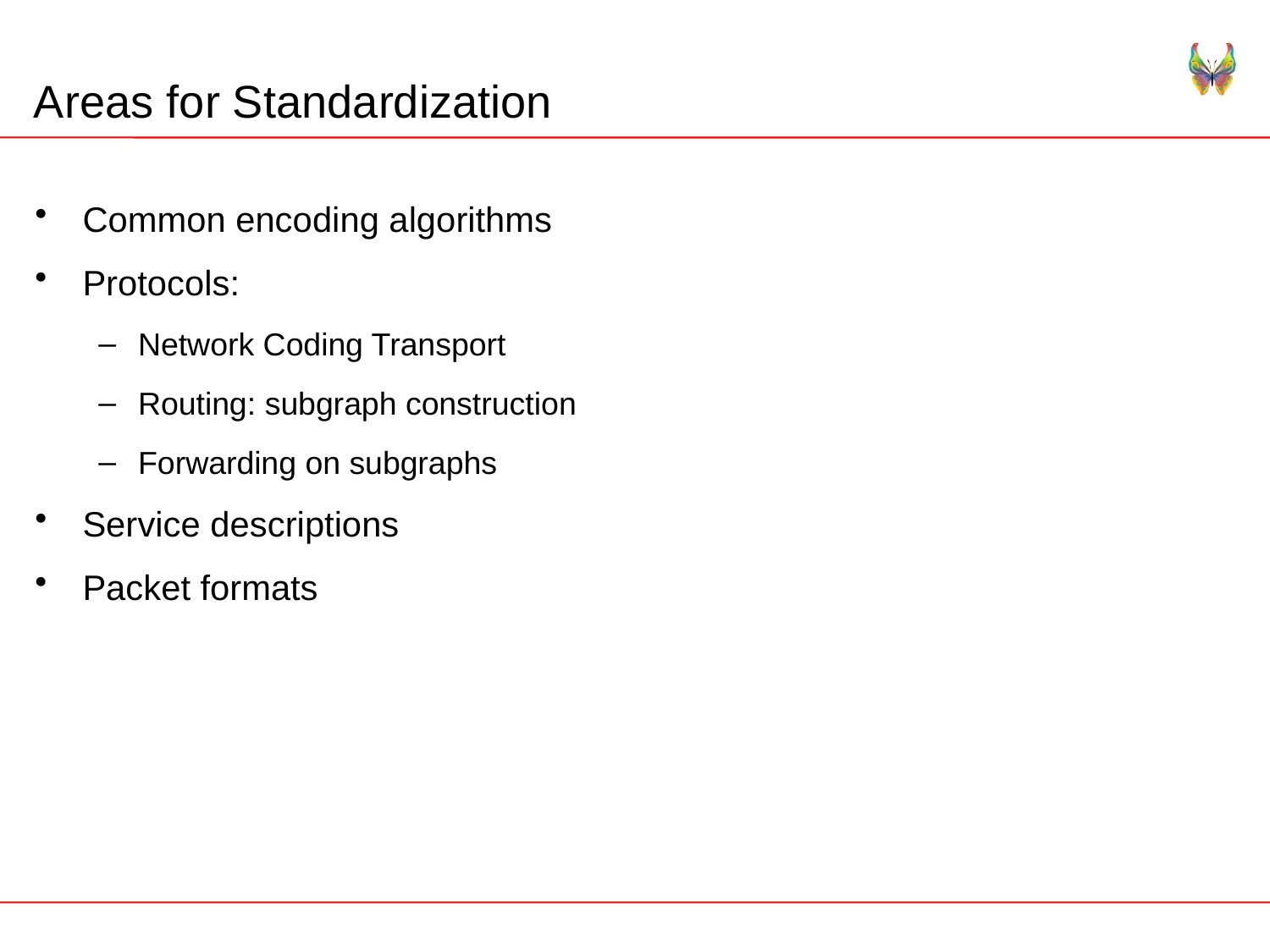

# Areas for Standardization
Common encoding algorithms
Protocols:
Network Coding Transport
Routing: subgraph construction
Forwarding on subgraphs
Service descriptions
Packet formats